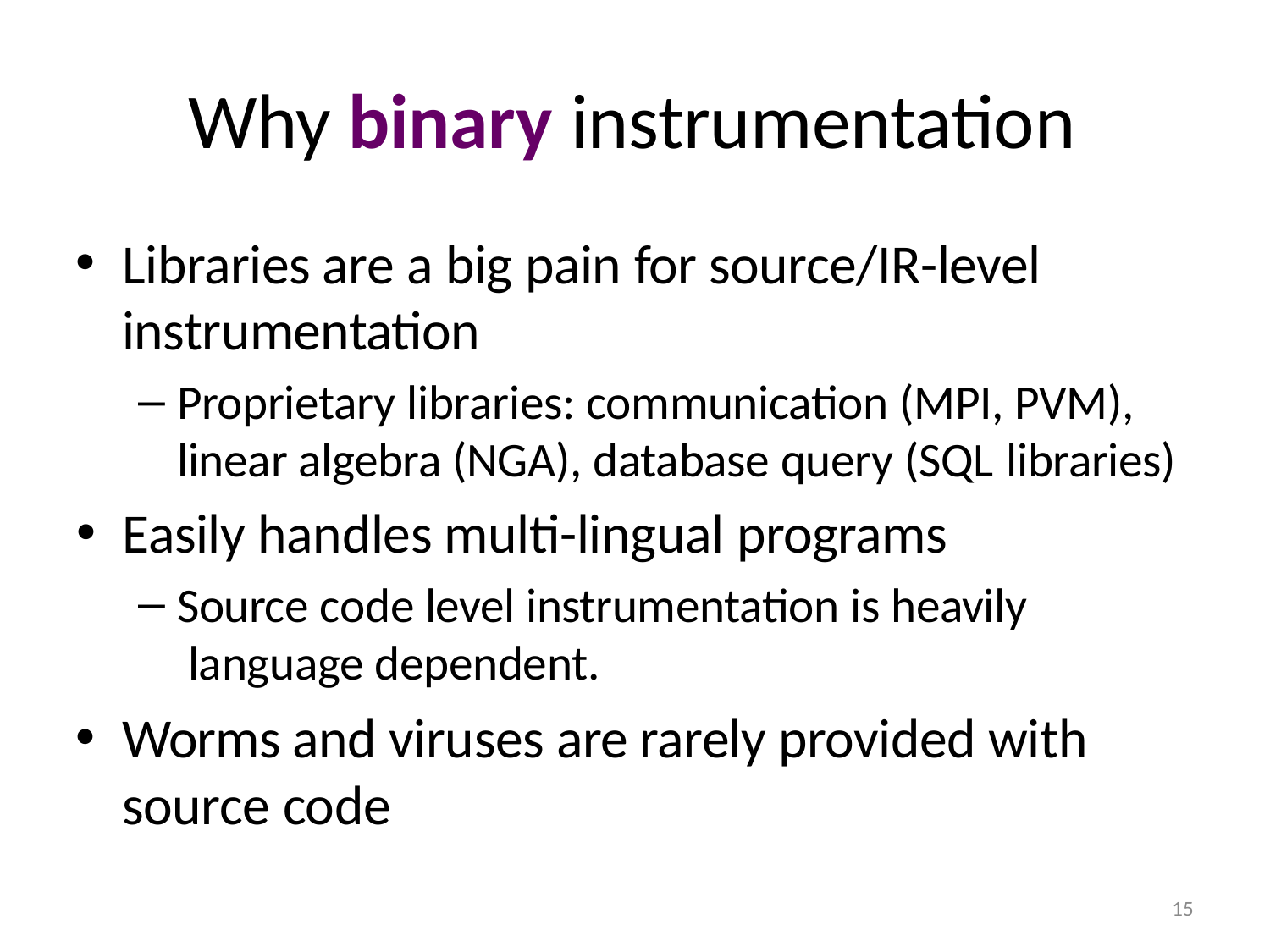

# Why binary instrumentation
Libraries are a big pain for source/IR-level  instrumentation
Proprietary libraries: communication (MPI, PVM),  linear algebra (NGA), database query (SQL libraries)
Easily handles multi-lingual programs
Source code level instrumentation is heavily  language dependent.
Worms and viruses are rarely provided with  source code
15